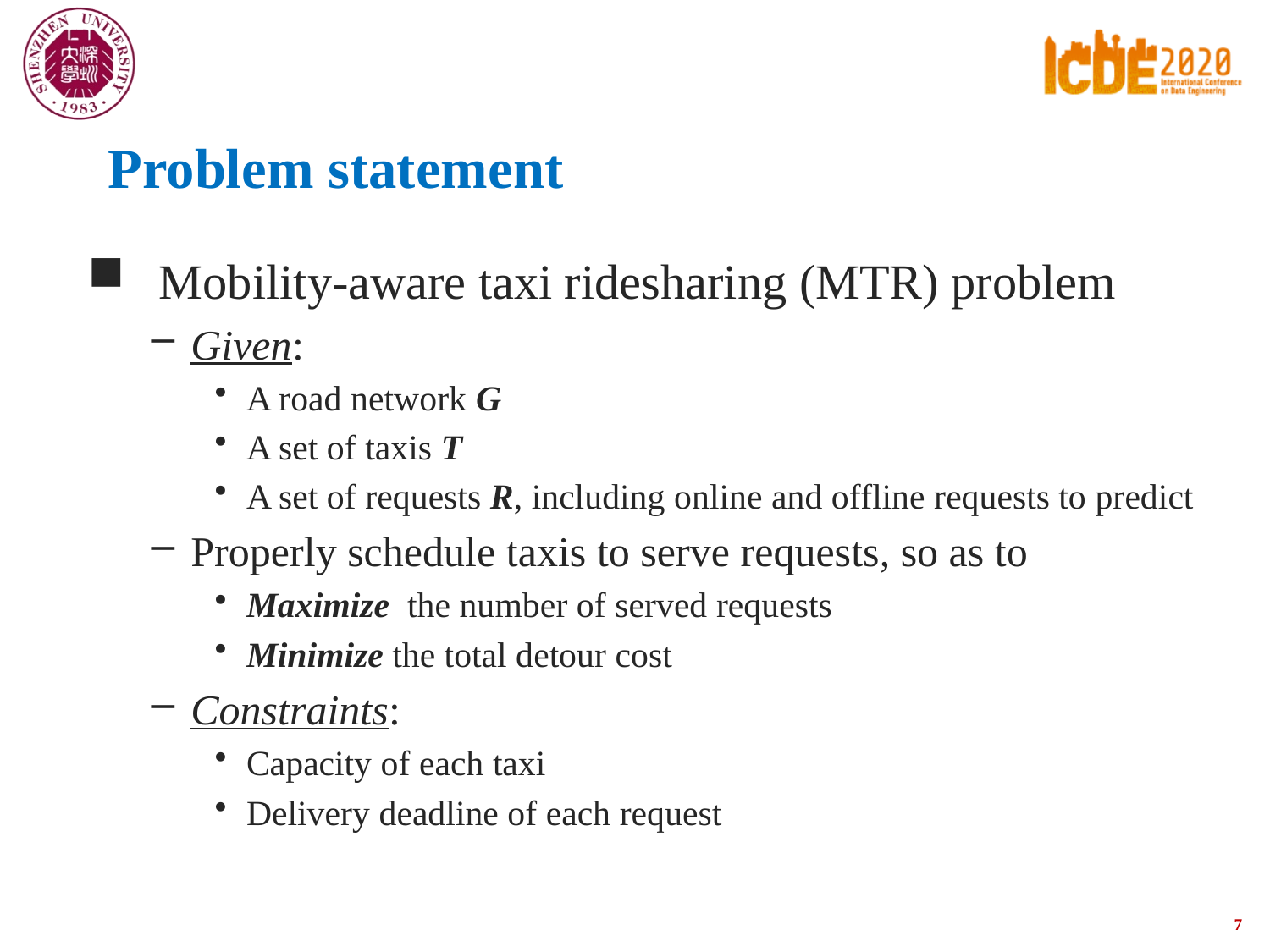

# Problem statement
Mobility-aware taxi ridesharing (MTR) problem
Given:
A road network G
A set of taxis T
A set of requests R, including online and offline requests to predict
Properly schedule taxis to serve requests, so as to
Maximize  the number of served requests
Minimize the total detour cost
Constraints:
Capacity of each taxi
Delivery deadline of each request
7